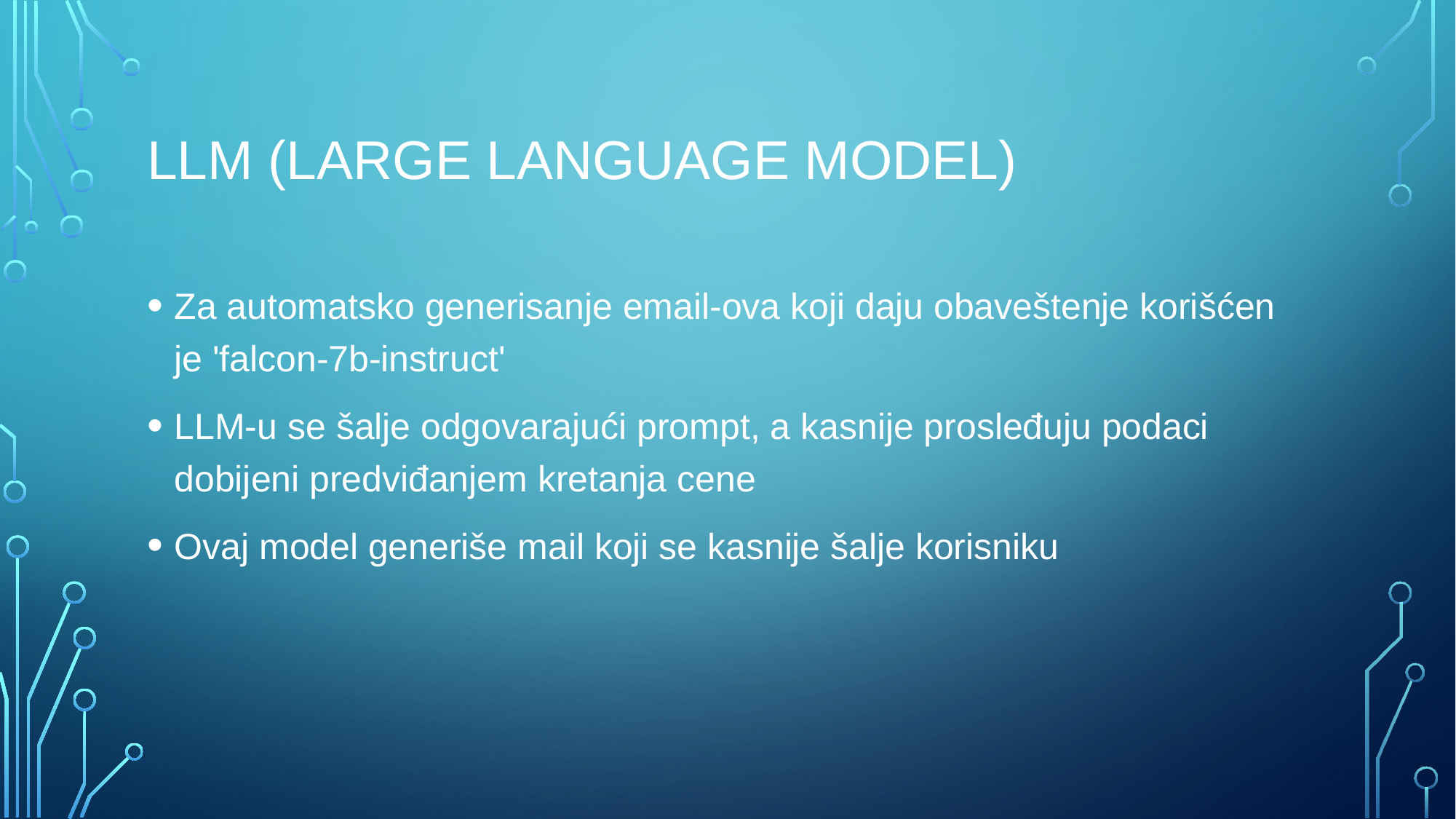

# LLM (Large language model)
Za automatsko generisanje email-ova koji daju obaveštenje korišćen je 'falcon-7b-instruct'
LLM-u se šalje odgovarajući prompt, a kasnije prosleđuju podaci dobijeni predviđanjem kretanja cene
Ovaj model generiše mail koji se kasnije šalje korisniku